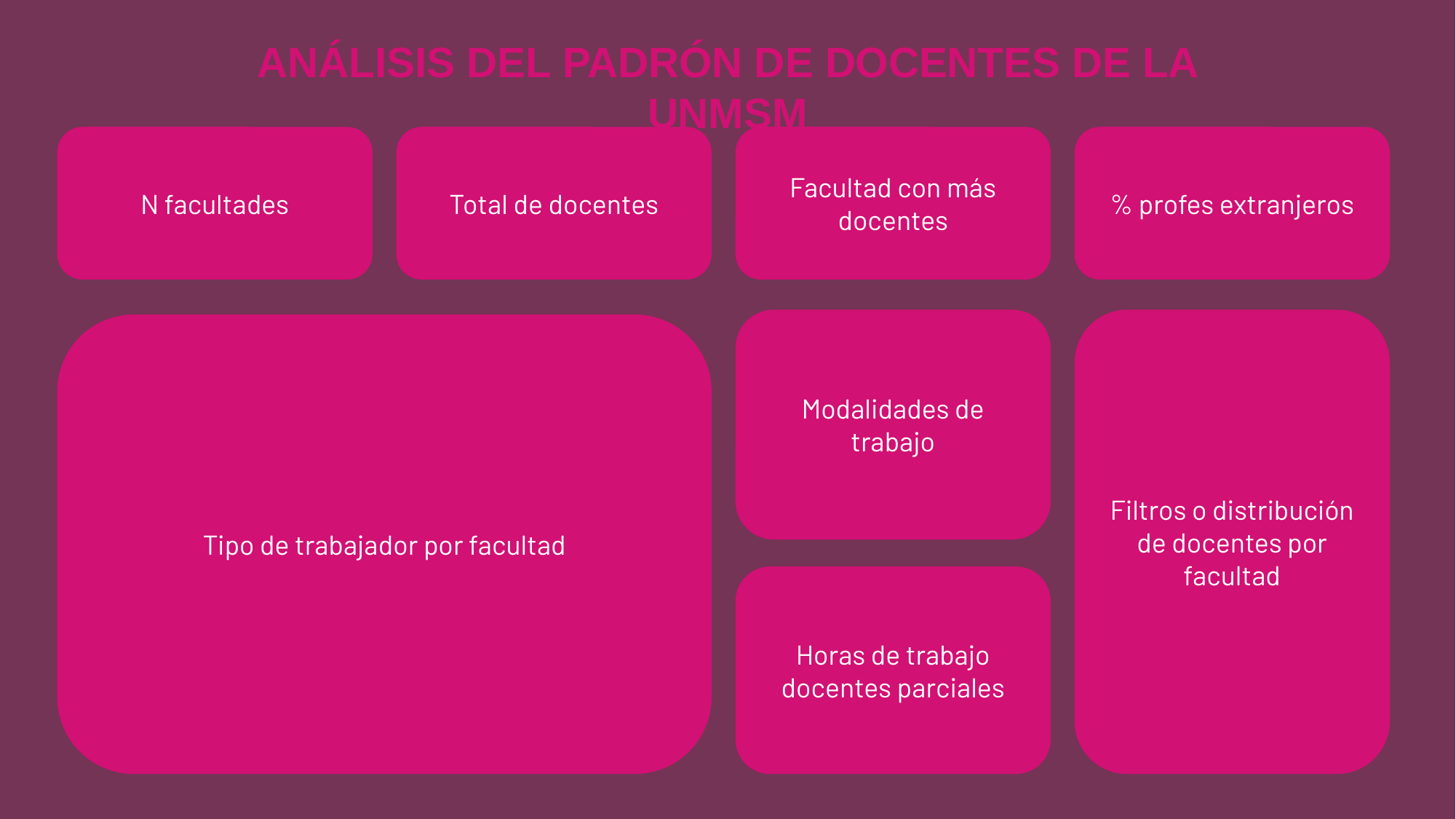

ANÁLISIS DEL PADRÓN DE DOCENTES DE LA UNMSM
Facultad con más docentes
% profes extranjeros
Total de docentes
N facultades
Filtros o distribución de docentes por facultad
Modalidades de trabajo
Tipo de trabajador por facultad
Horas de trabajo docentes parciales